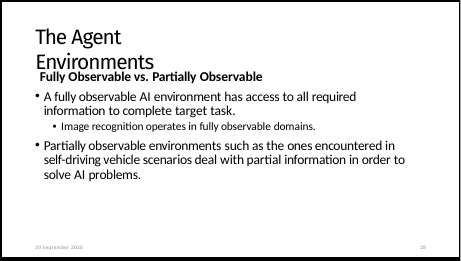

# The Agent Environments
Fully Observable vs. Partially Observable
A fully observable AI environment has access to all required  information to complete target task.
Image recognition operates in fully observable domains.
Partially observable environments such as the ones encountered in  self-driving vehicle scenarios deal with partial information in order to  solve AI problems.
30 September 2020
28